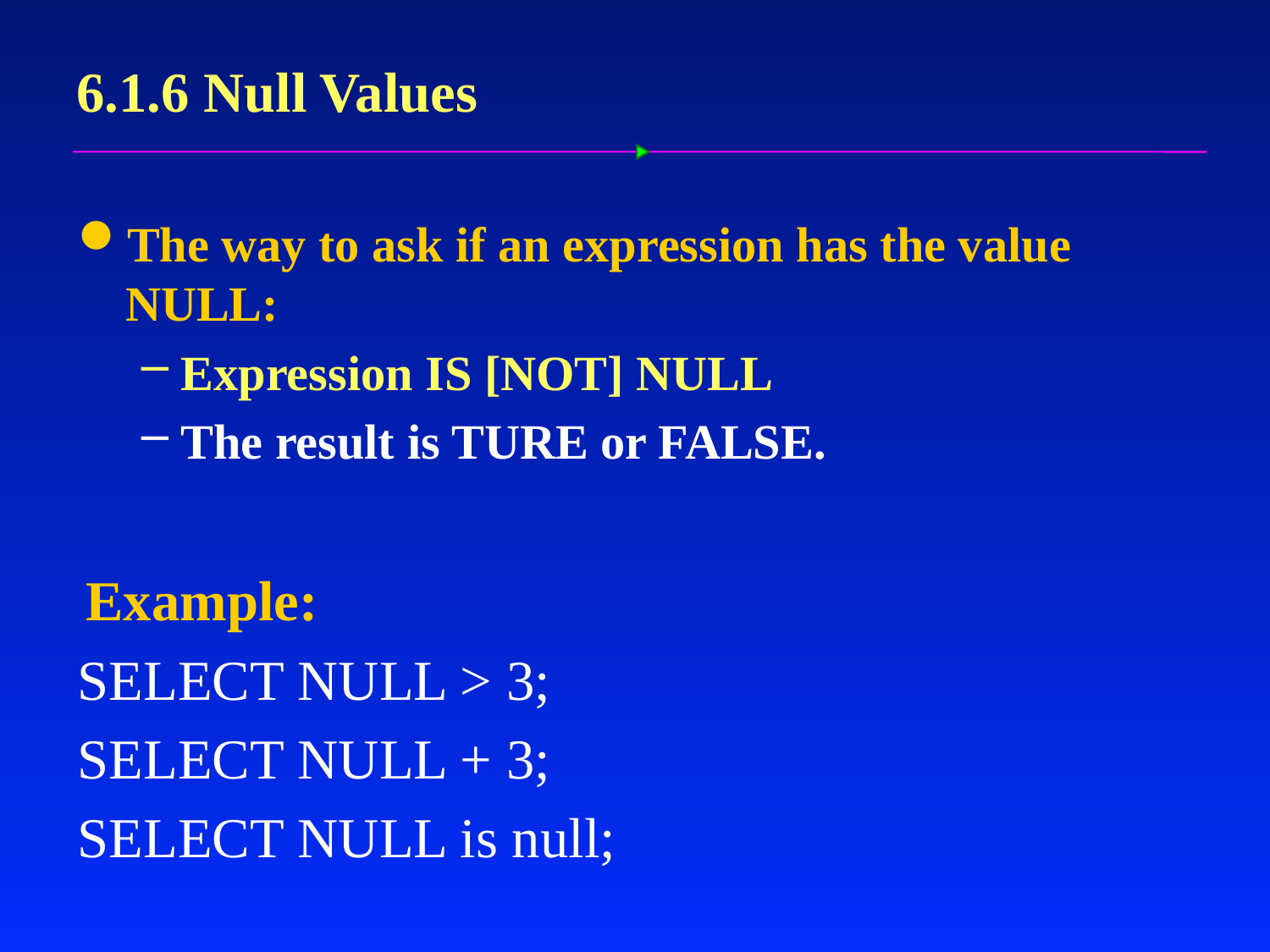

# 6.1.6 Null Values

The way to ask if an expression has the value NULL:
Expression IS [NOT] NULL
The result is TURE or FALSE.

Example:
SELECT NULL > 3;
SELECT NULL + 3;
SELECT NULL is null;